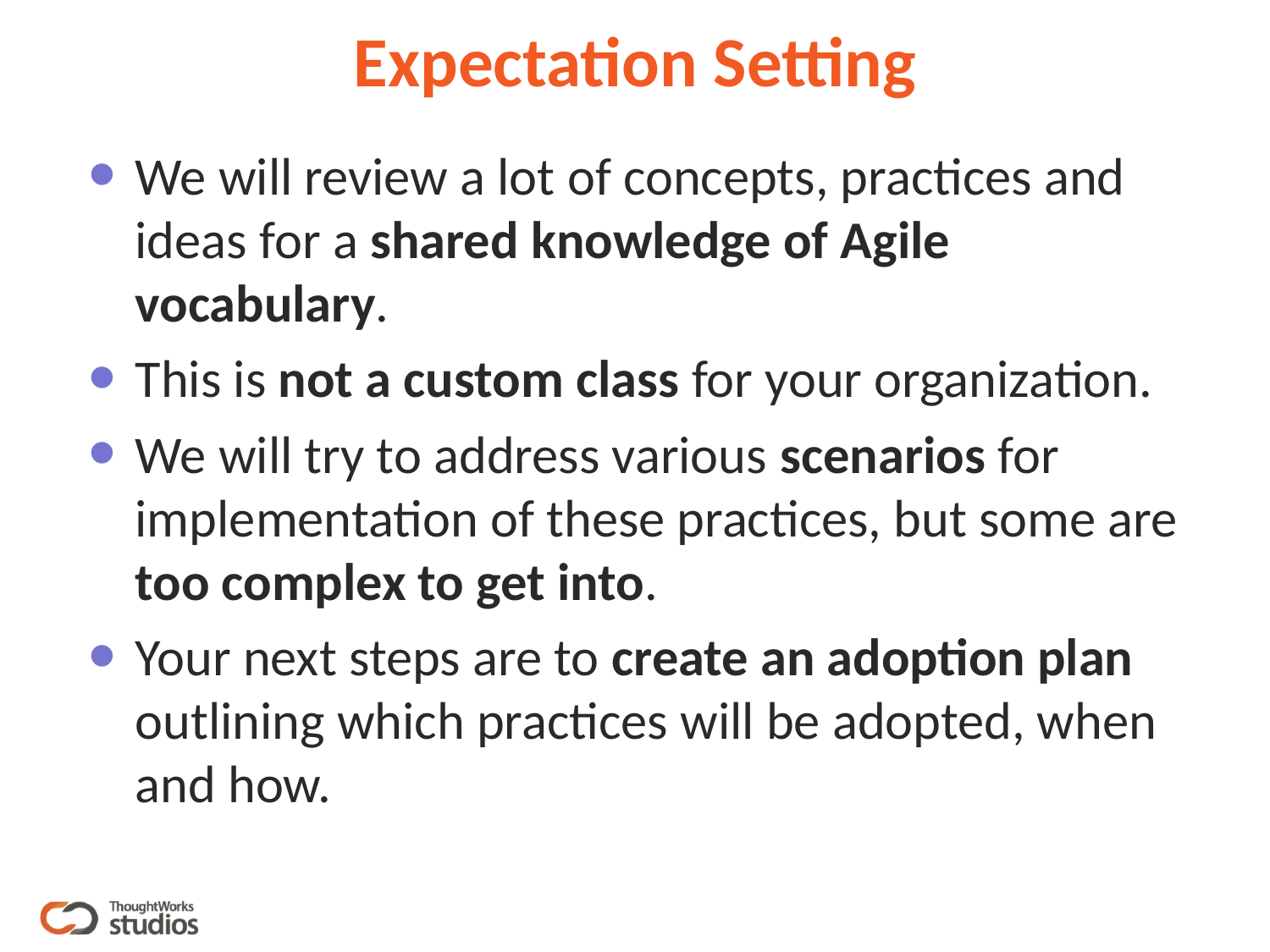

# Expectation Setting
We will review a lot of concepts, practices and ideas for a shared knowledge of Agile vocabulary.
This is not a custom class for your organization.
We will try to address various scenarios for implementation of these practices, but some are too complex to get into.
Your next steps are to create an adoption plan outlining which practices will be adopted, when and how.